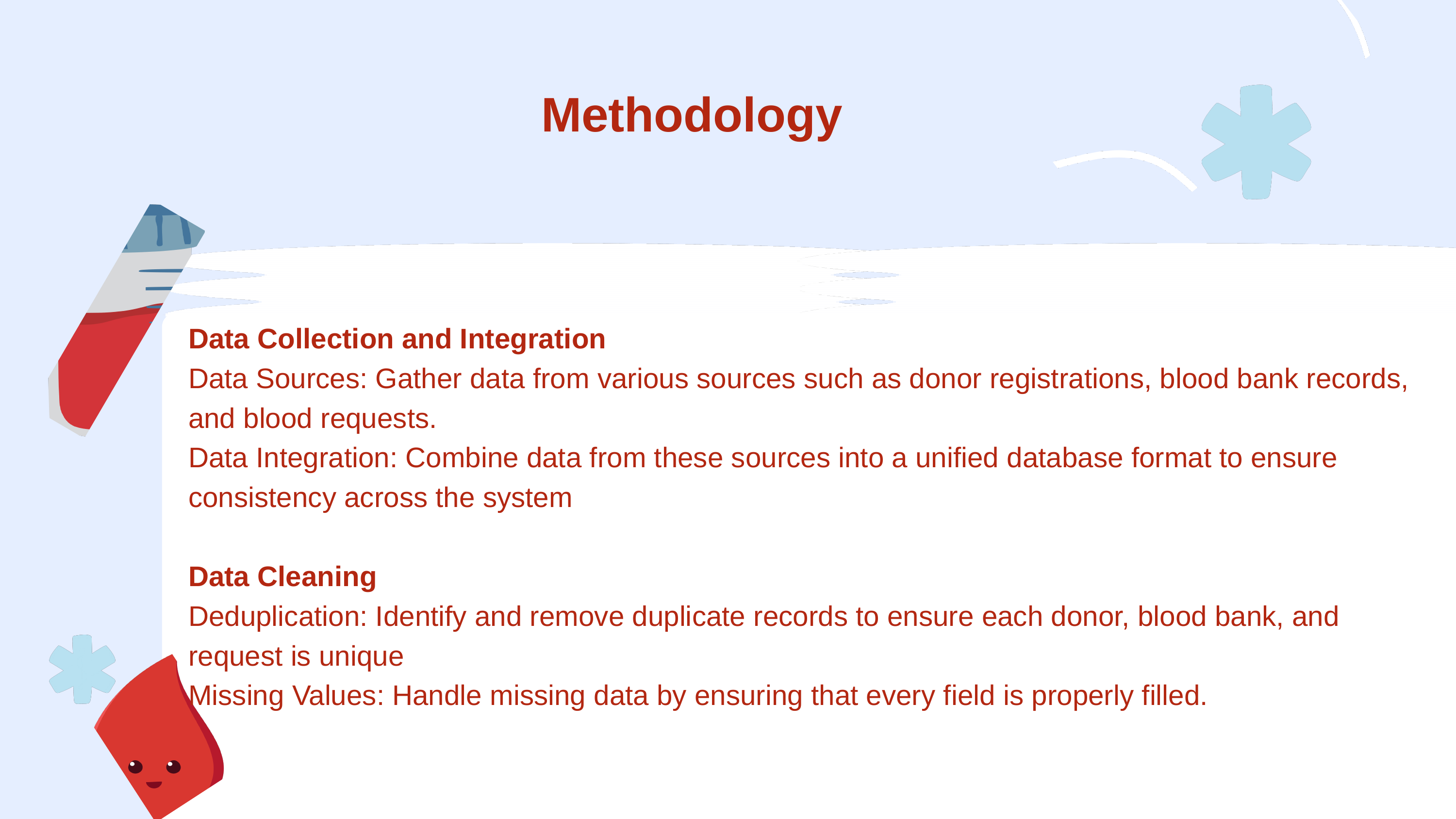

Methodology

Data Collection and Integration
Data Sources: Gather data from various sources such as donor registrations, blood bank records, and blood requests.
Data Integration: Combine data from these sources into a unified database format to ensure consistency across the system

Data Cleaning
Deduplication: Identify and remove duplicate records to ensure each donor, blood bank, and request is unique
Missing Values: Handle missing data by ensuring that every field is properly filled.